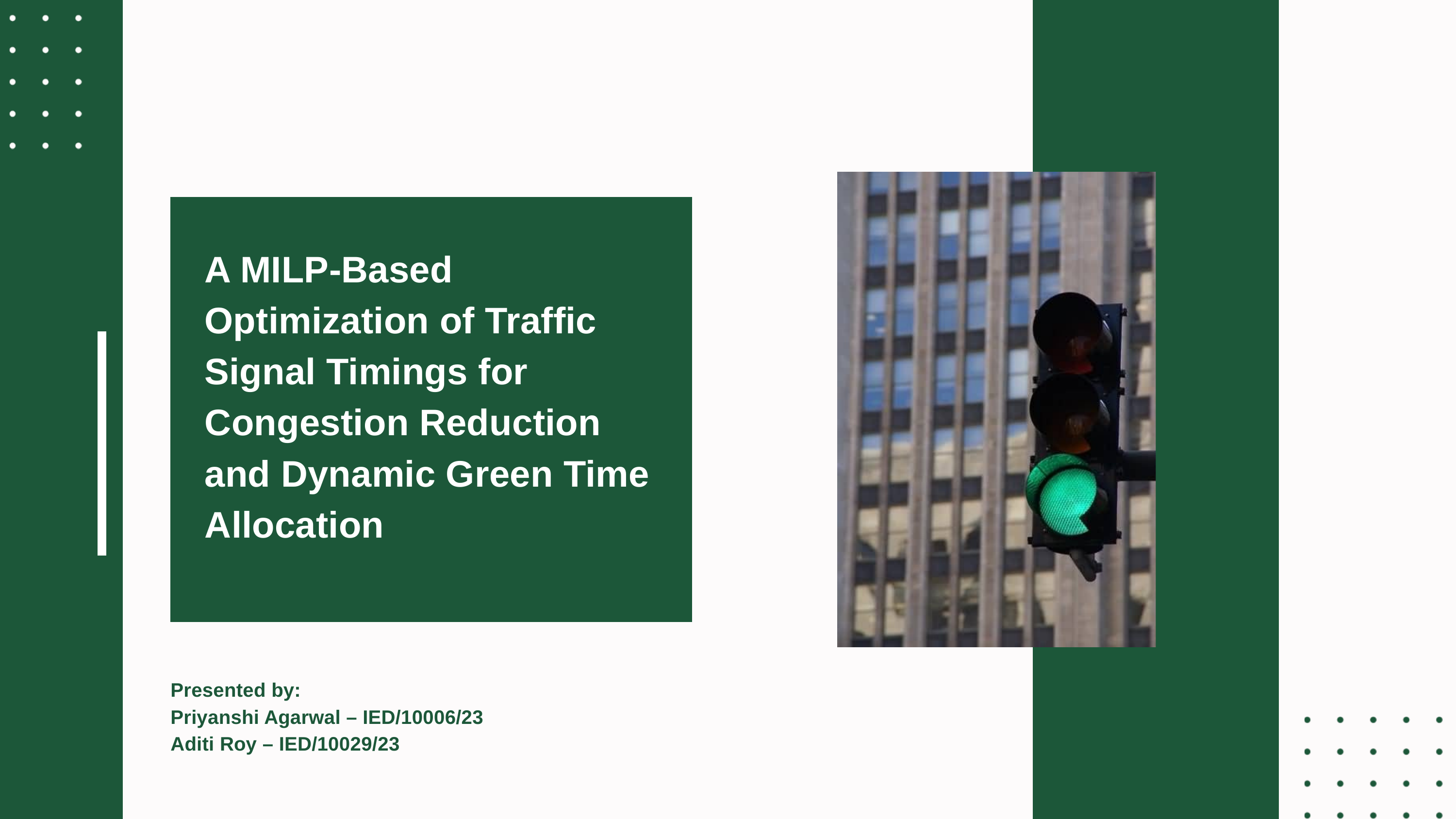

A MILP-Based Optimization of Traffic
Signal Timings for Congestion Reduction
and Dynamic Green Time Allocation

Presented by:
Priyanshi Agarwal – IED/10006/23
Aditi Roy – IED/10029/23